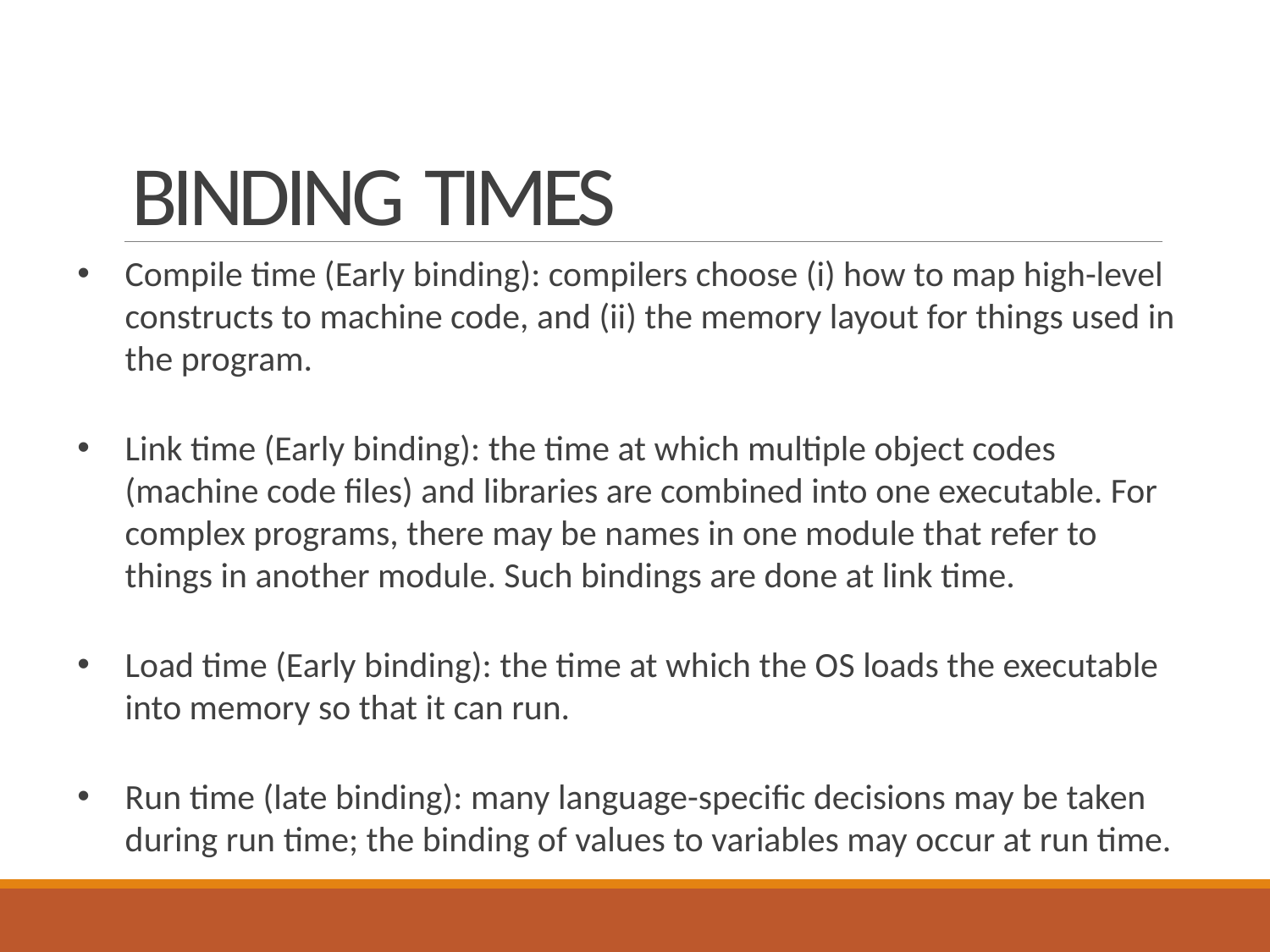

# BINDING TIMES
Compile time (Early binding): compilers choose (i) how to map high-level constructs to machine code, and (ii) the memory layout for things used in the program.

Link time (Early binding): the time at which multiple object codes (machine code files) and libraries are combined into one executable. For complex programs, there may be names in one module that refer to things in another module. Such bindings are done at link time.

Load time (Early binding): the time at which the OS loads the executable into memory so that it can run.

Run time (late binding): many language-specific decisions may be taken during run time; the binding of values to variables may occur at run time.